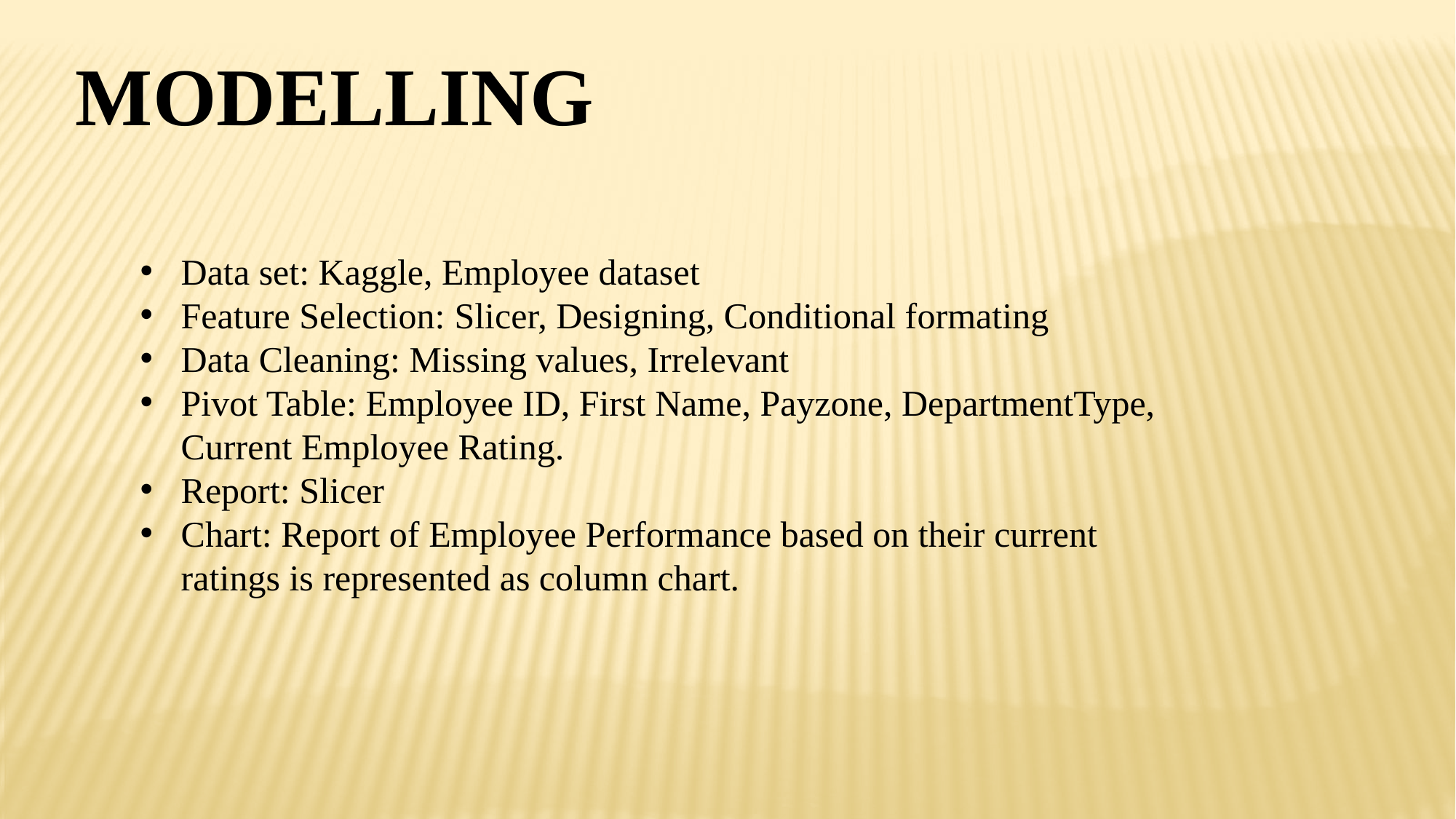

MODELLING
Data set: Kaggle, Employee dataset
Feature Selection: Slicer, Designing, Conditional formating
Data Cleaning: Missing values, Irrelevant
Pivot Table: Employee ID, First Name, Payzone, DepartmentType, Current Employee Rating.
Report: Slicer
Chart: Report of Employee Performance based on their current ratings is represented as column chart.